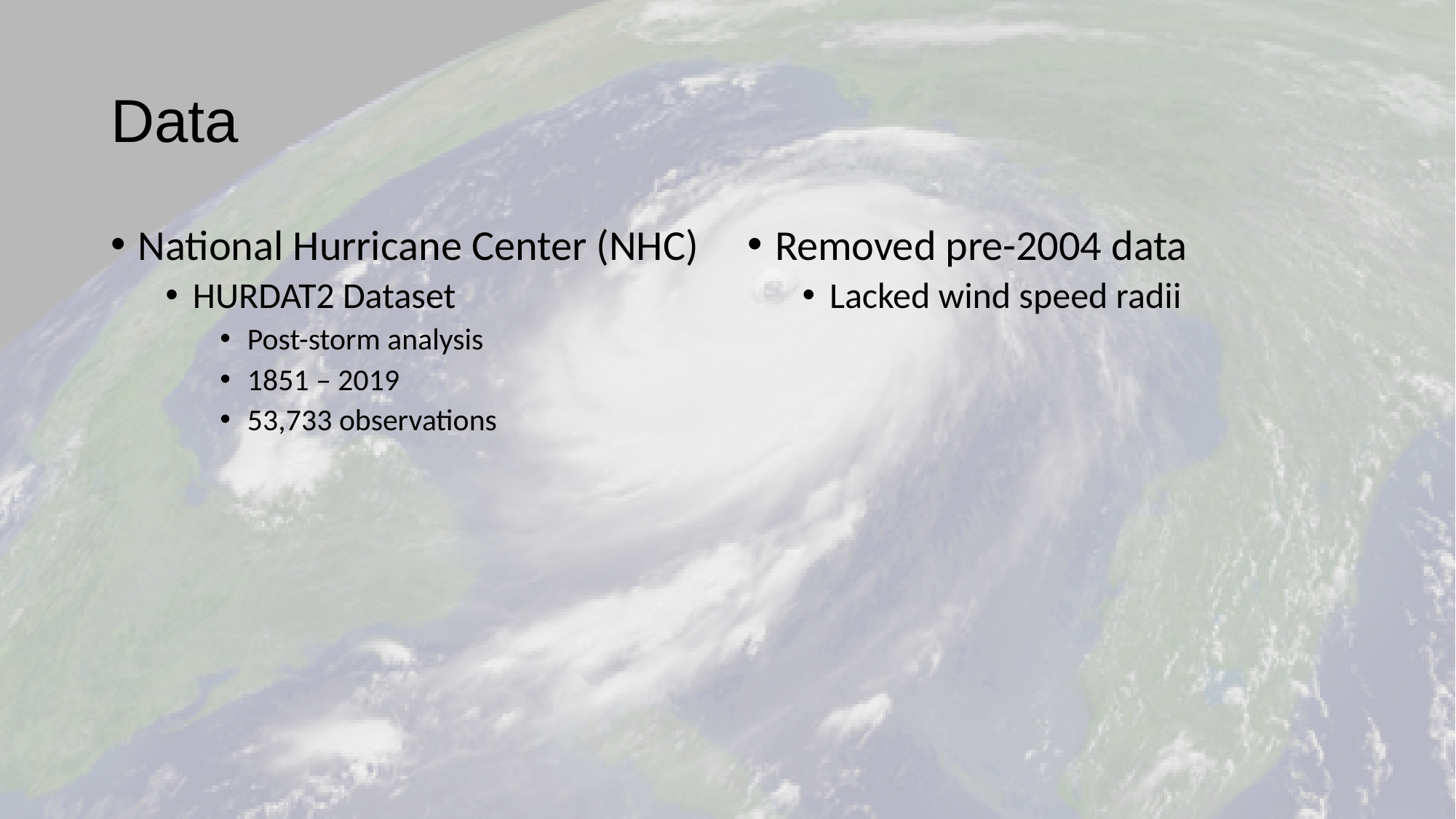

# Data
National Hurricane Center (NHC)
HURDAT2 Dataset
Post-storm analysis
1851 – 2019
53,733 observations

Removed pre-2004 data
Lacked wind speed radii